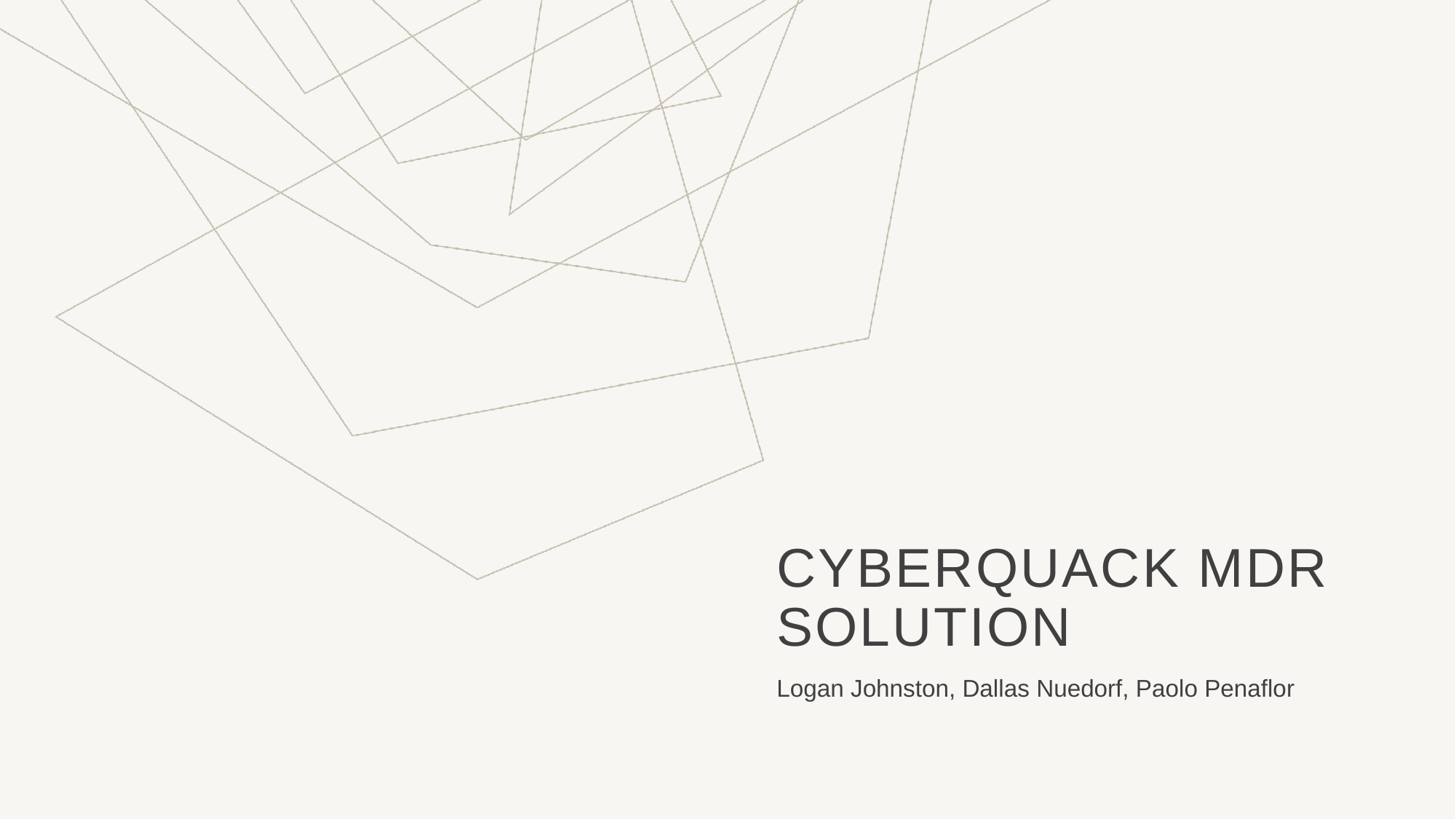

# Cyberquack MDR Solution
Logan Johnston, Dallas Nuedorf, Paolo Penaflor